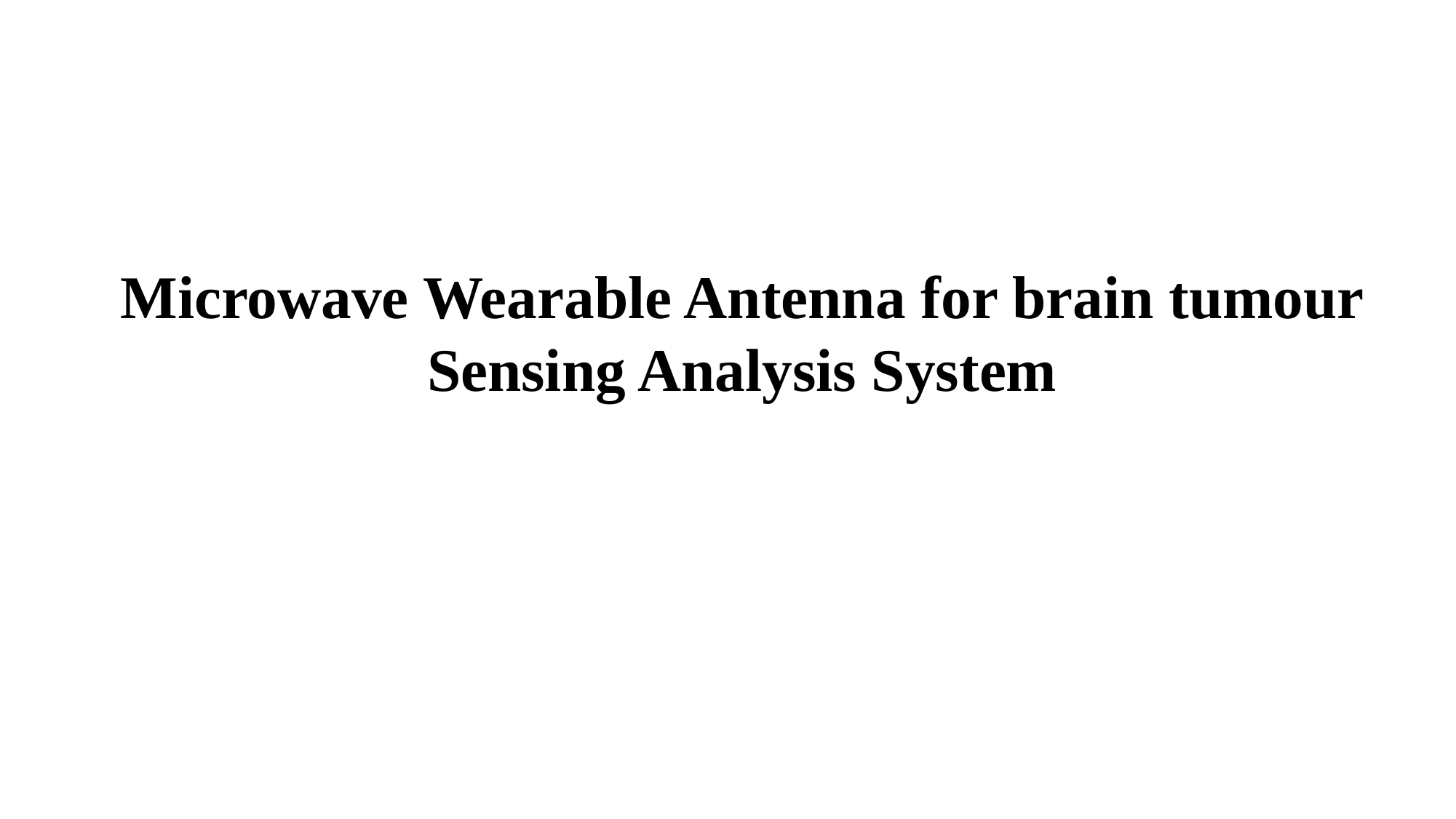

Microwave Wearable Antenna for brain tumour Sensing Analysis System